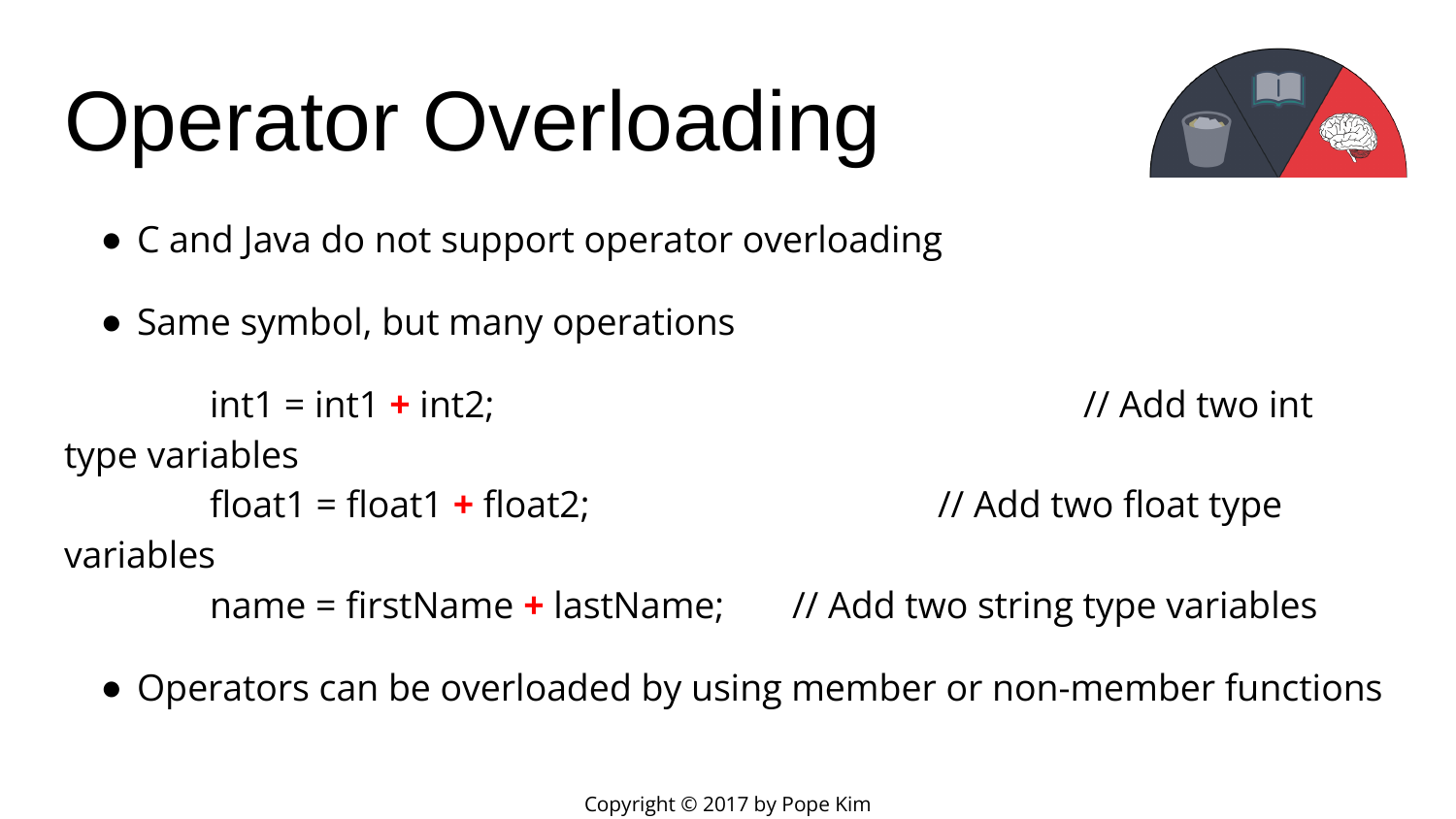

# Operator Overloading
C and Java do not support operator overloading
Same symbol, but many operations
	int1 = int1 + int2; 				// Add two int type variables
	float1 = float1 + float2; 			// Add two float type variables
	name = firstName + lastName; 	// Add two string type variables
Operators can be overloaded by using member or non-member functions